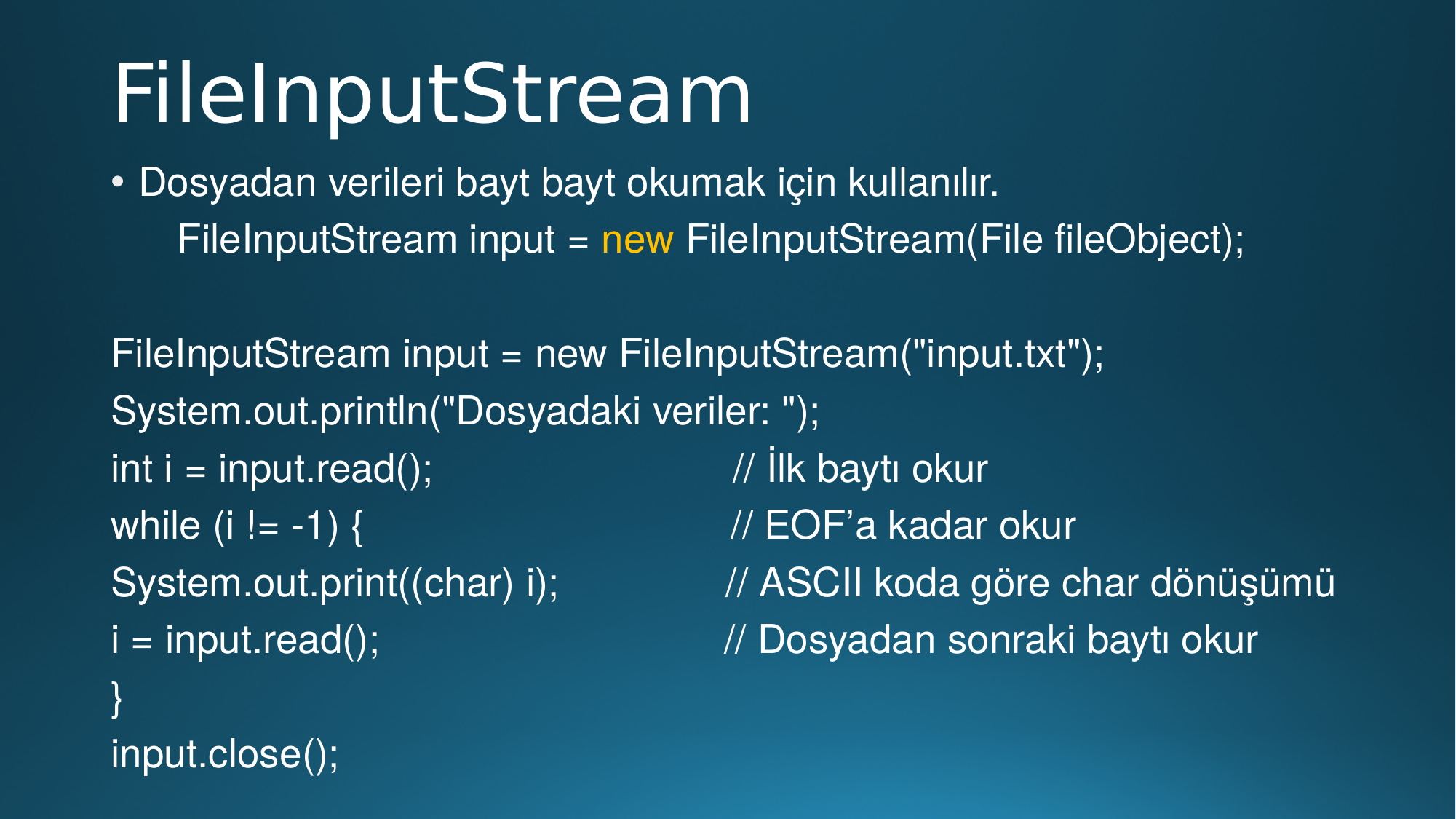

# FileInputStream
Dosyadan verileri bayt bayt okumak için kullanılır.
      FileInputStream input = new FileInputStream(File fileObject);

FileInputStream input = new FileInputStream("input.txt");
System.out.println("Dosyadaki veriler: ");
int i = input.read();                           // İlk baytı okur
while (i != -1) {                                 // EOF’a kadar okur
System.out.print((char) i);               // ASCII koda göre char dönüşümü
i = input.read();                               // Dosyadan sonraki baytı okur
}
input.close();